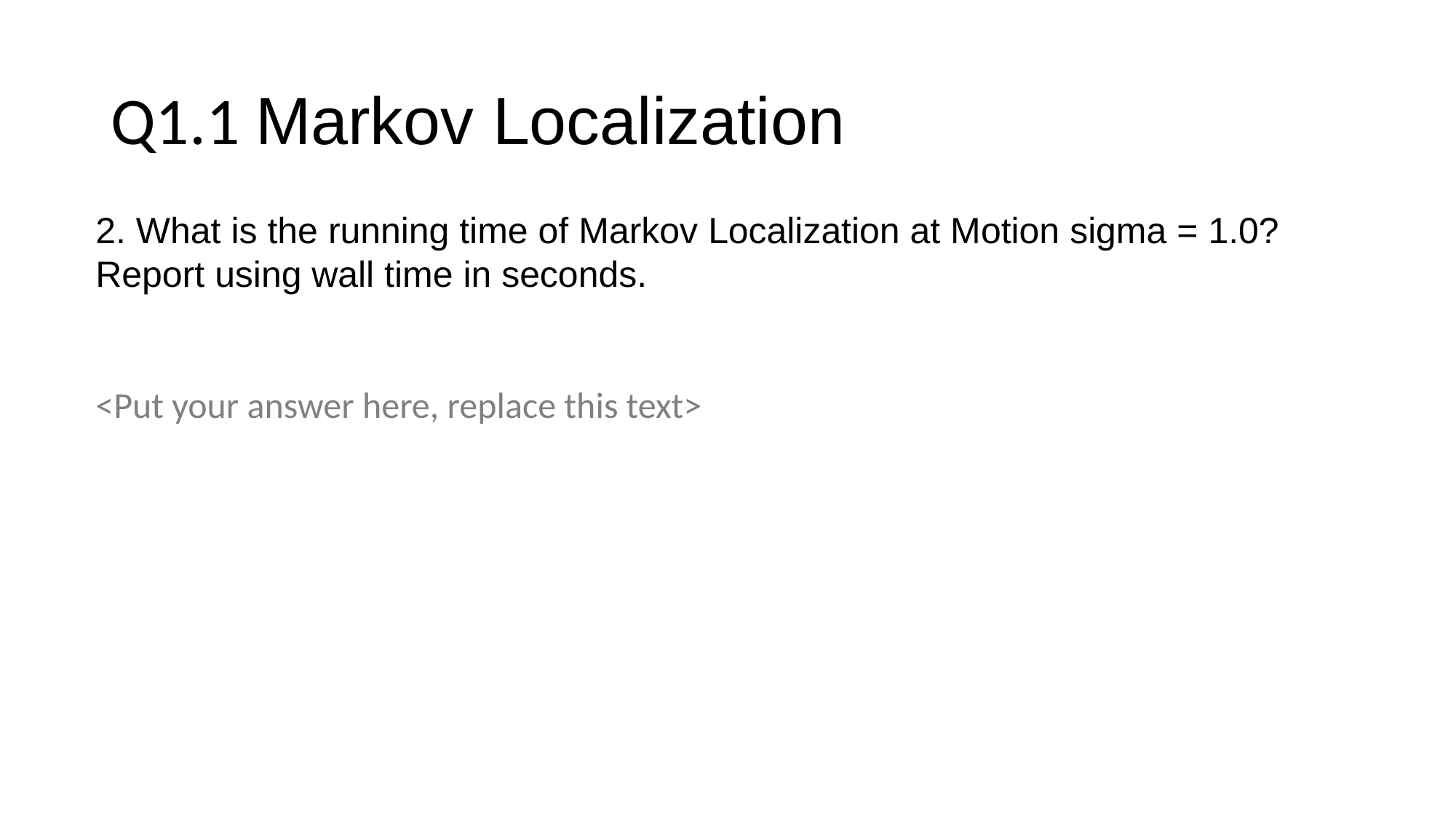

Q1.1 Markov Localization
2. What is the running time of Markov Localization at Motion sigma = 1.0? Report using wall time in seconds.

<Put your answer here, replace this text>